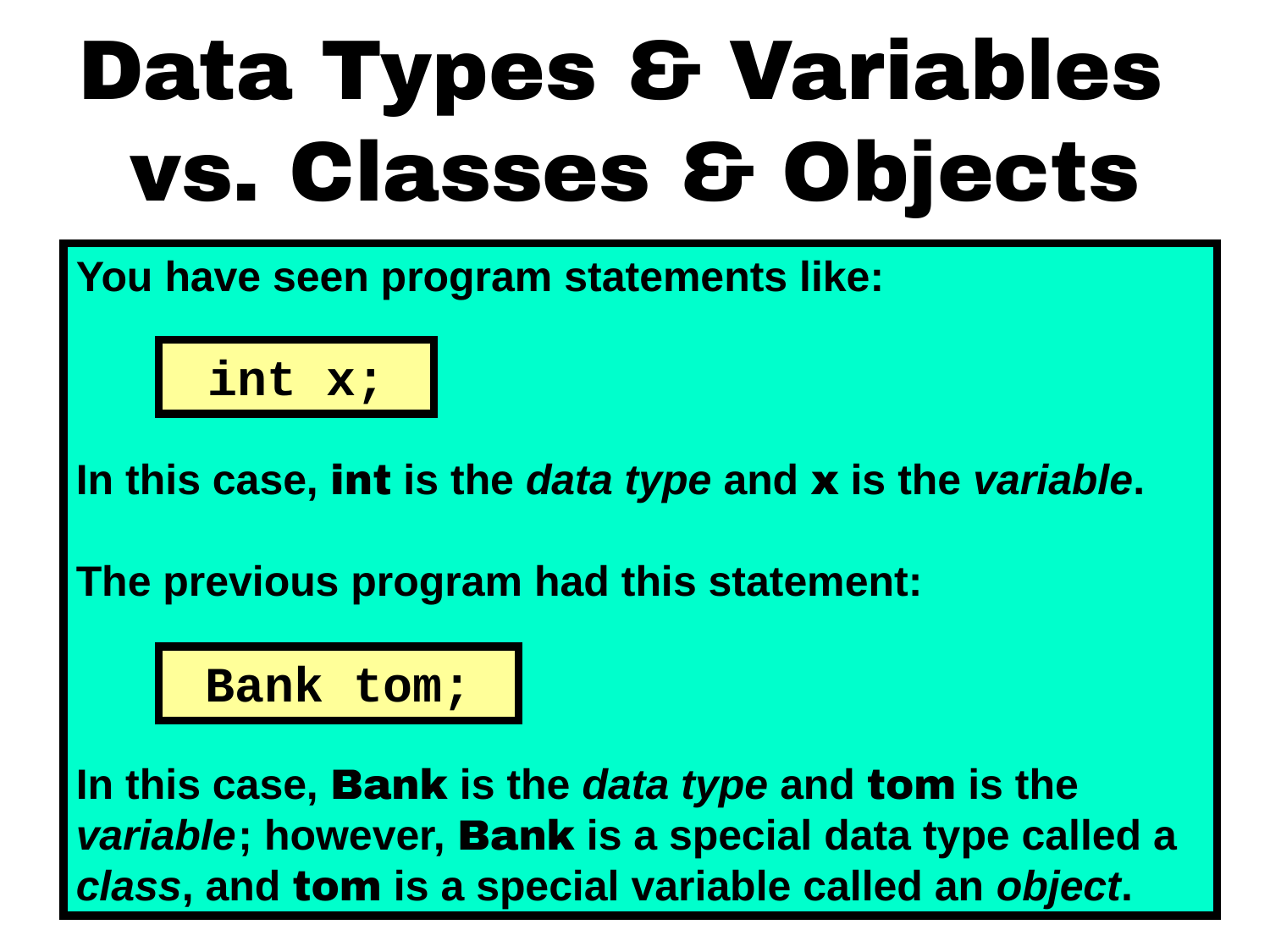

# Data Types & Variables vs. Classes & Objects
You have seen program statements like:

In this case, int is the data type and x is the variable.

The previous program had this statement:

In this case, Bank is the data type and tom is the variable ; however, Bank is a special data type called a class, and tom is a special variable called an object.
int x;
Bank tom;